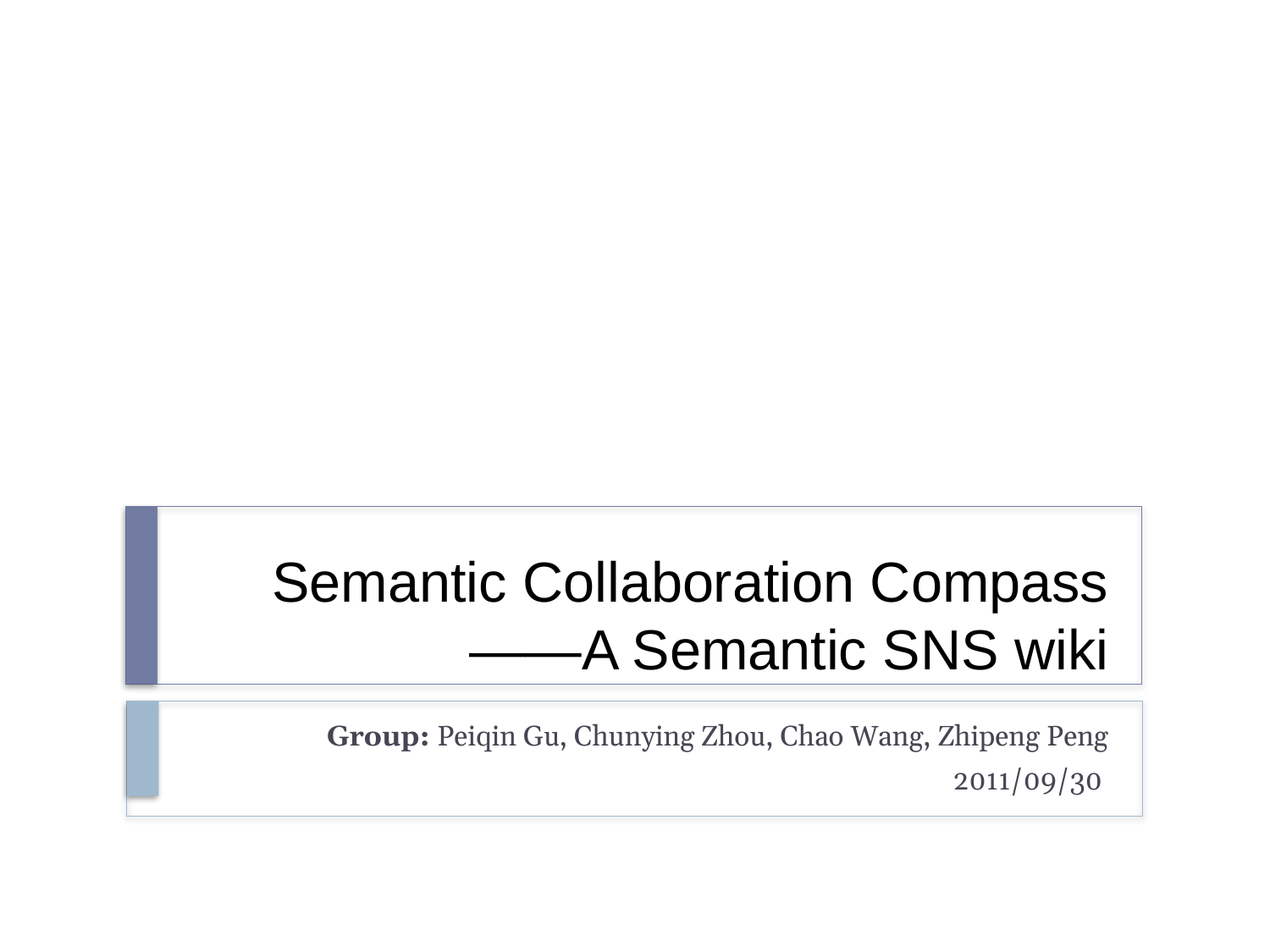

# Semantic Collaboration Compass ——A Semantic SNS wiki
Group: Peiqin Gu, Chunying Zhou, Chao Wang, Zhipeng Peng
2011/09/30